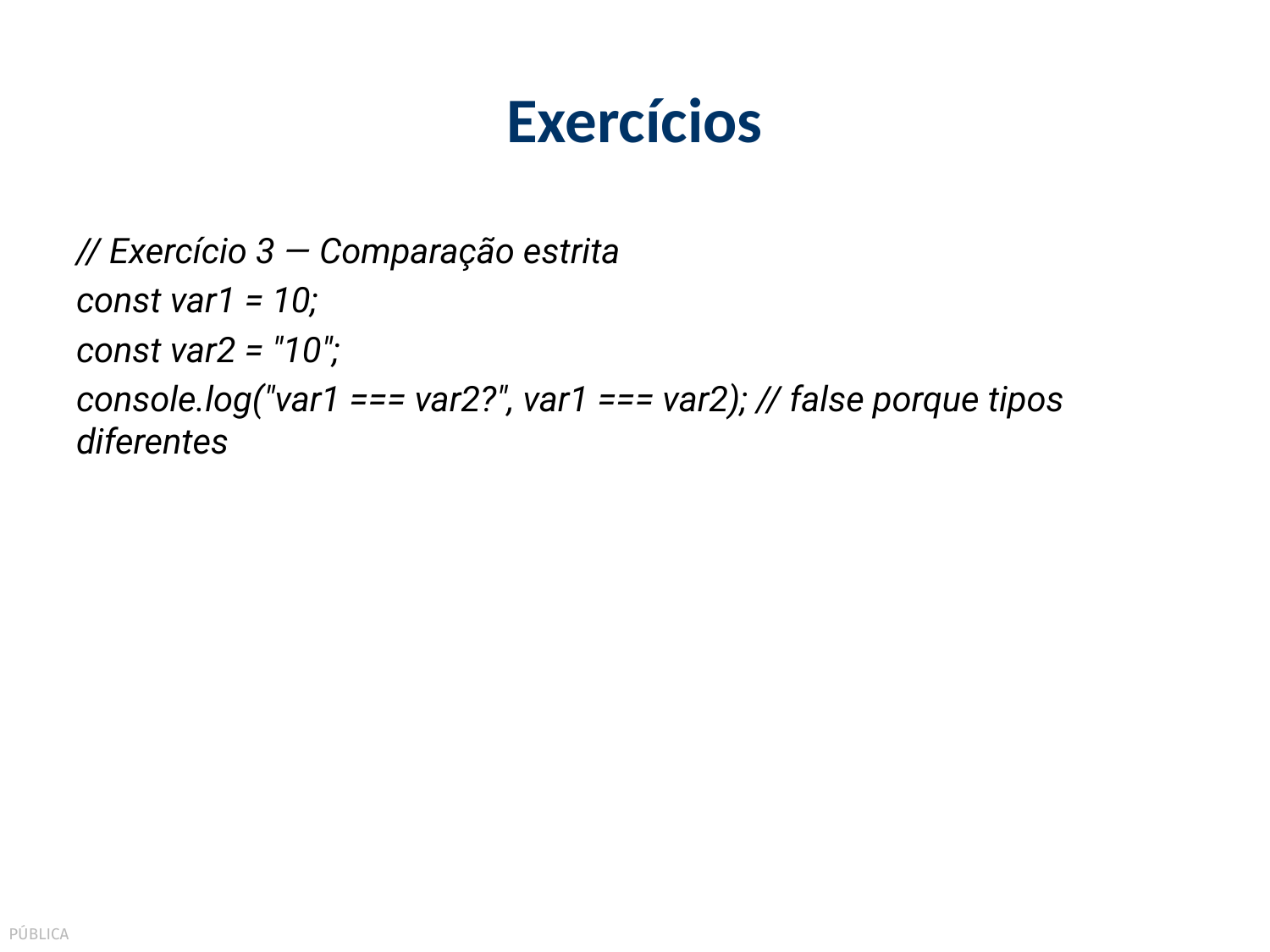

# Exercícios
// Exercício 3 — Comparação estrita
const var1 = 10;
const var2 = "10";
console.log("var1 === var2?", var1 === var2); // false porque tipos diferentes